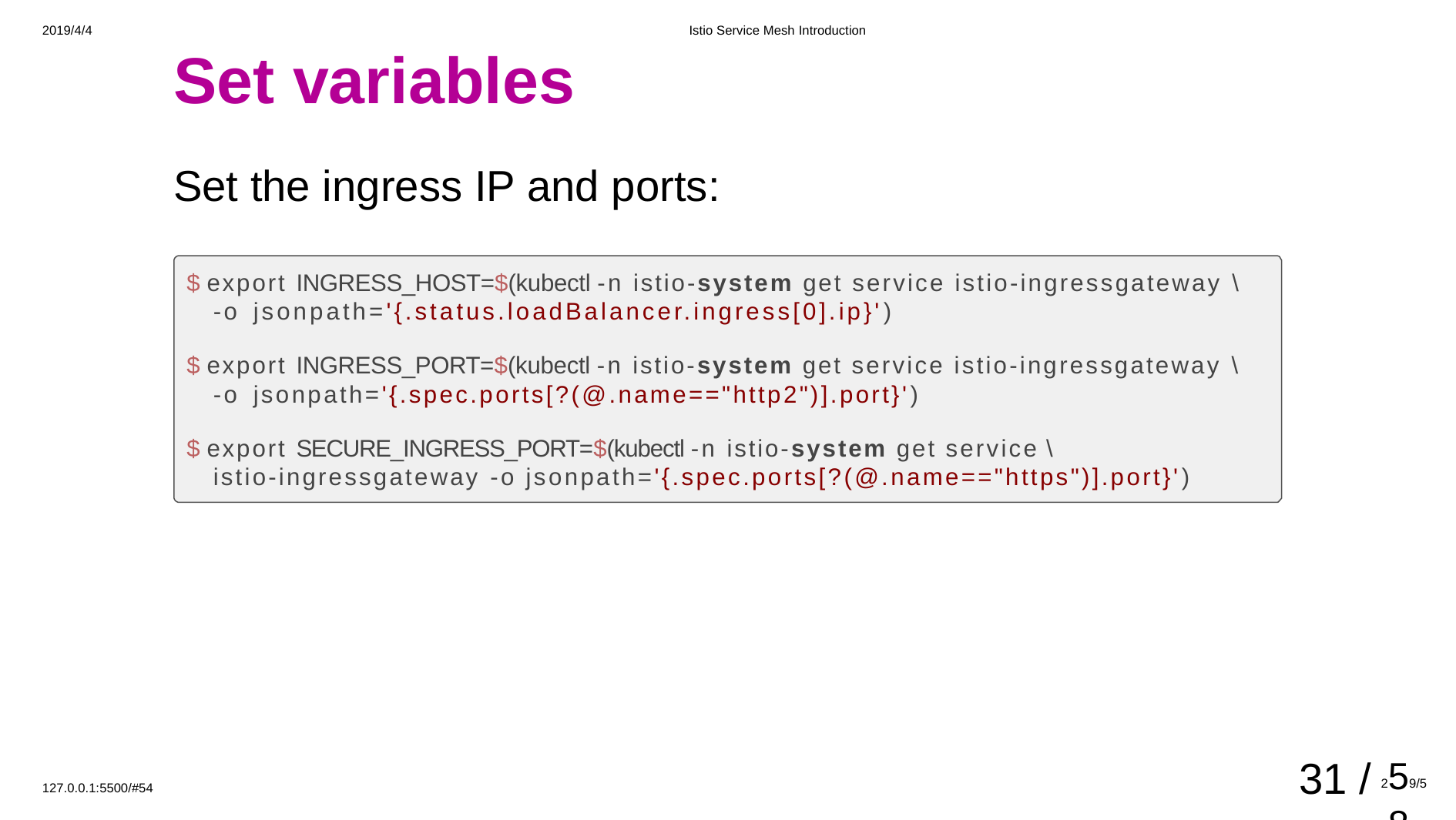

2019/4/4
Istio Service Mesh Introduction
# Set variables
Set the ingress IP and ports:

$ export INGRESS_HOST=$(kubectl -n istio-system get service istio-ingressgateway \
-o jsonpath='{.status.loadBalancer.ingress[0].ip}')

$ export INGRESS_PORT=$(kubectl -n istio-system get service istio-ingressgateway \
-o jsonpath='{.spec.ports[?(@.name=="http2")].port}')

$ export SECURE_INGRESS_PORT=$(kubectl -n istio-system get service \
istio-ingressgateway -o jsonpath='{.spec.ports[?(@.name=="https")].port}')
31 /
259/588
127.0.0.1:5500/#54